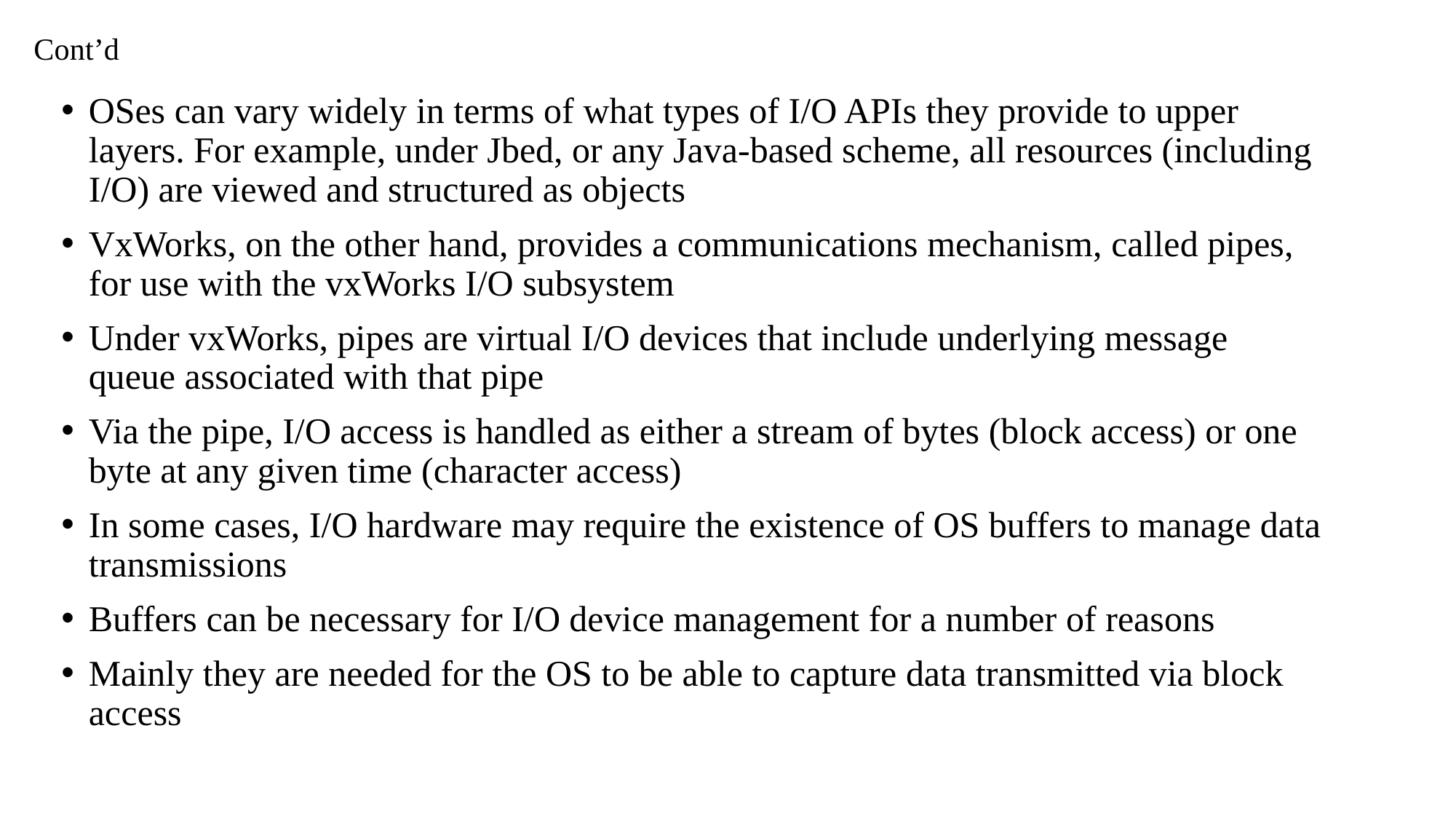

# Cont’d
OSes can vary widely in terms of what types of I/O APIs they provide to upper layers. For example, under Jbed, or any Java-based scheme, all resources (including I/O) are viewed and structured as objects
VxWorks, on the other hand, provides a communications mechanism, called pipes, for use with the vxWorks I/O subsystem
Under vxWorks, pipes are virtual I/O devices that include underlying message queue associated with that pipe
Via the pipe, I/O access is handled as either a stream of bytes (block access) or one byte at any given time (character access)
In some cases, I/O hardware may require the existence of OS buffers to manage data transmissions
Buffers can be necessary for I/O device management for a number of reasons
Mainly they are needed for the OS to be able to capture data transmitted via block access